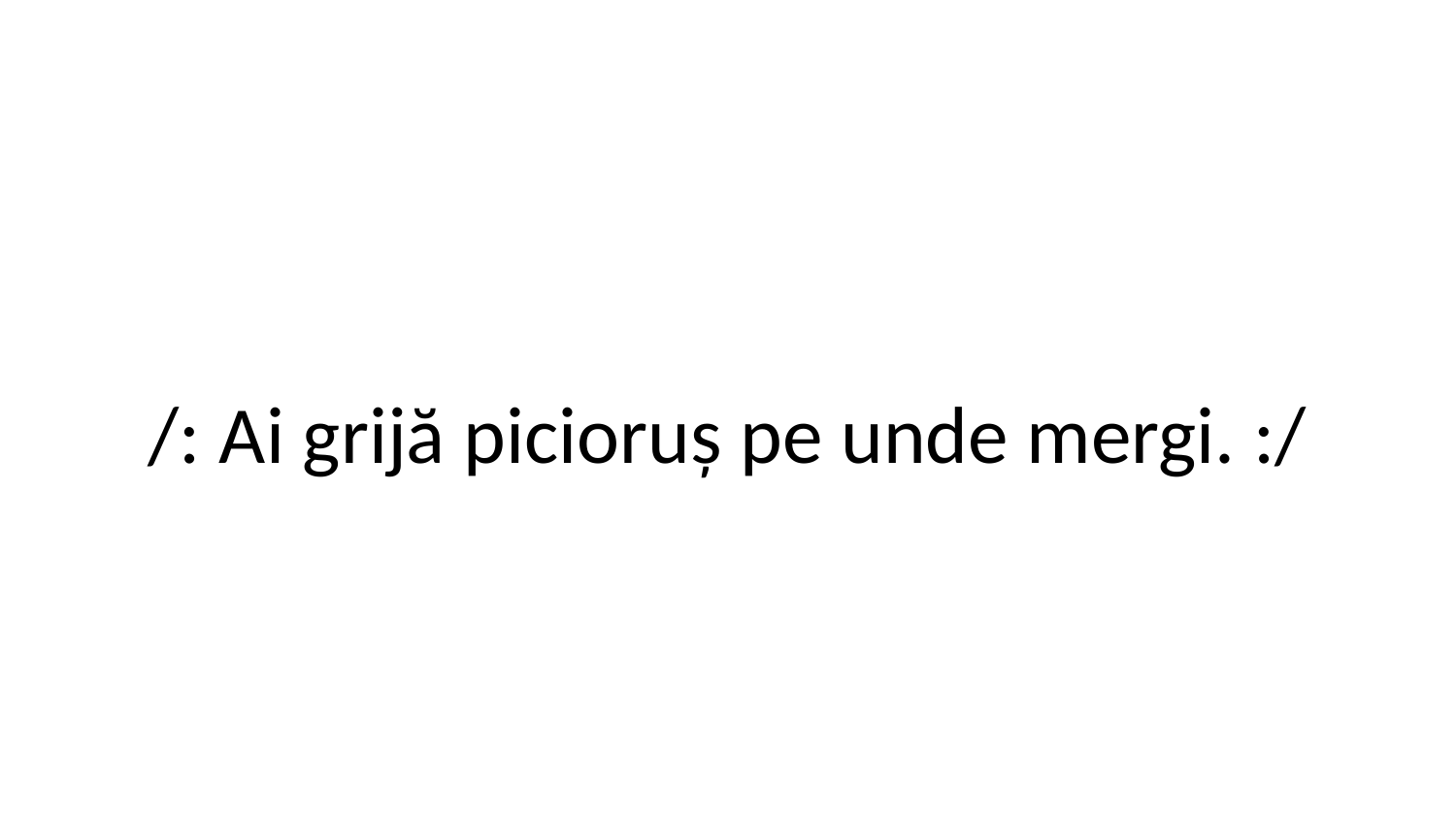

/: Ai grijă picioruș pe unde mergi. :/